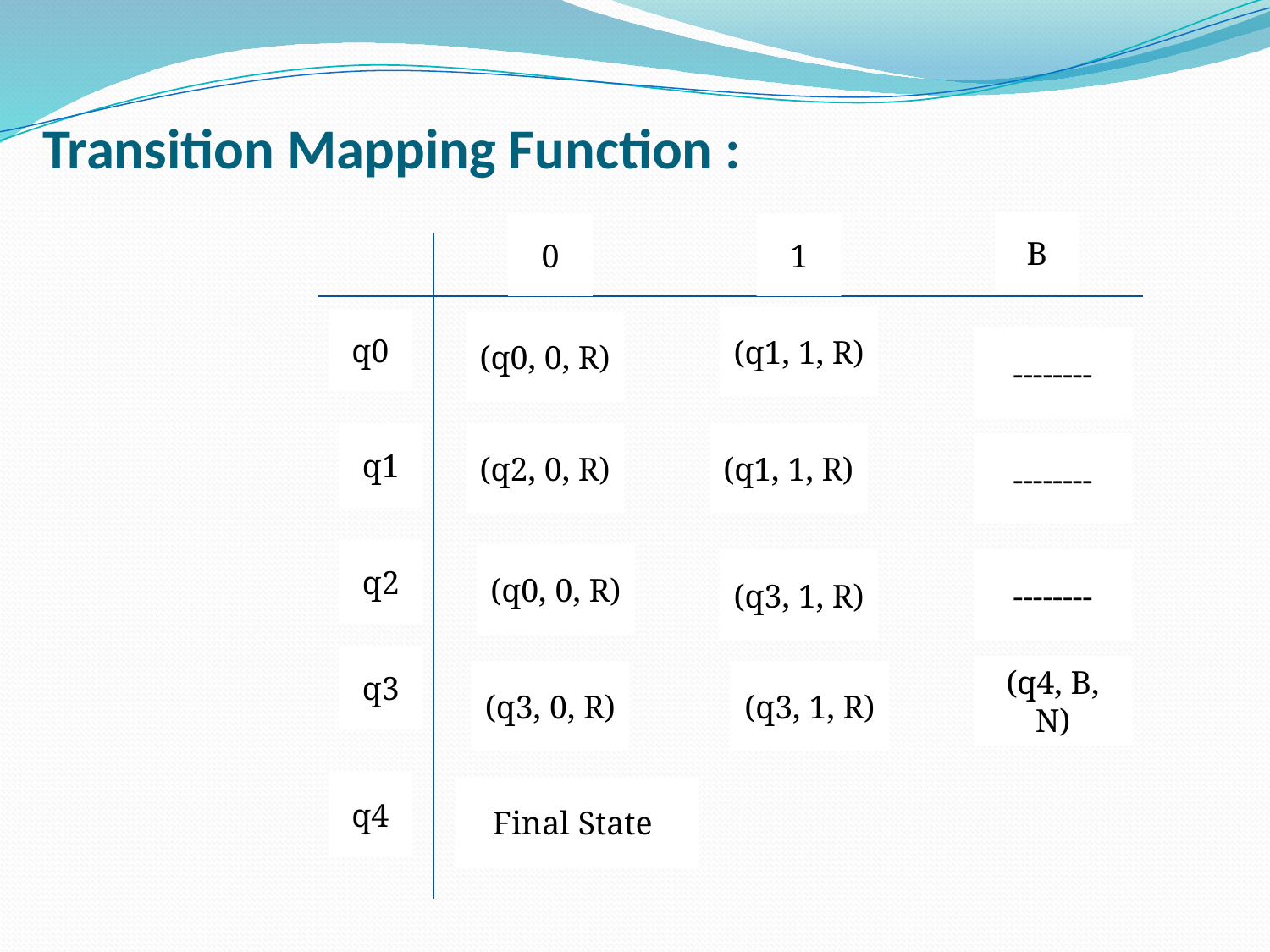

# Transition Mapping Function :
B
0
1

(q1, 1, R)
q0
(q0, 0, R)
--------
q1
(q2, 0, R)
(q1, 1, R)
--------
q2
(q0, 0, R)
(q3, 1, R)
--------
q3
(q4, B, N)
(q3, 0, R)
(q3, 1, R)
q4
Final State